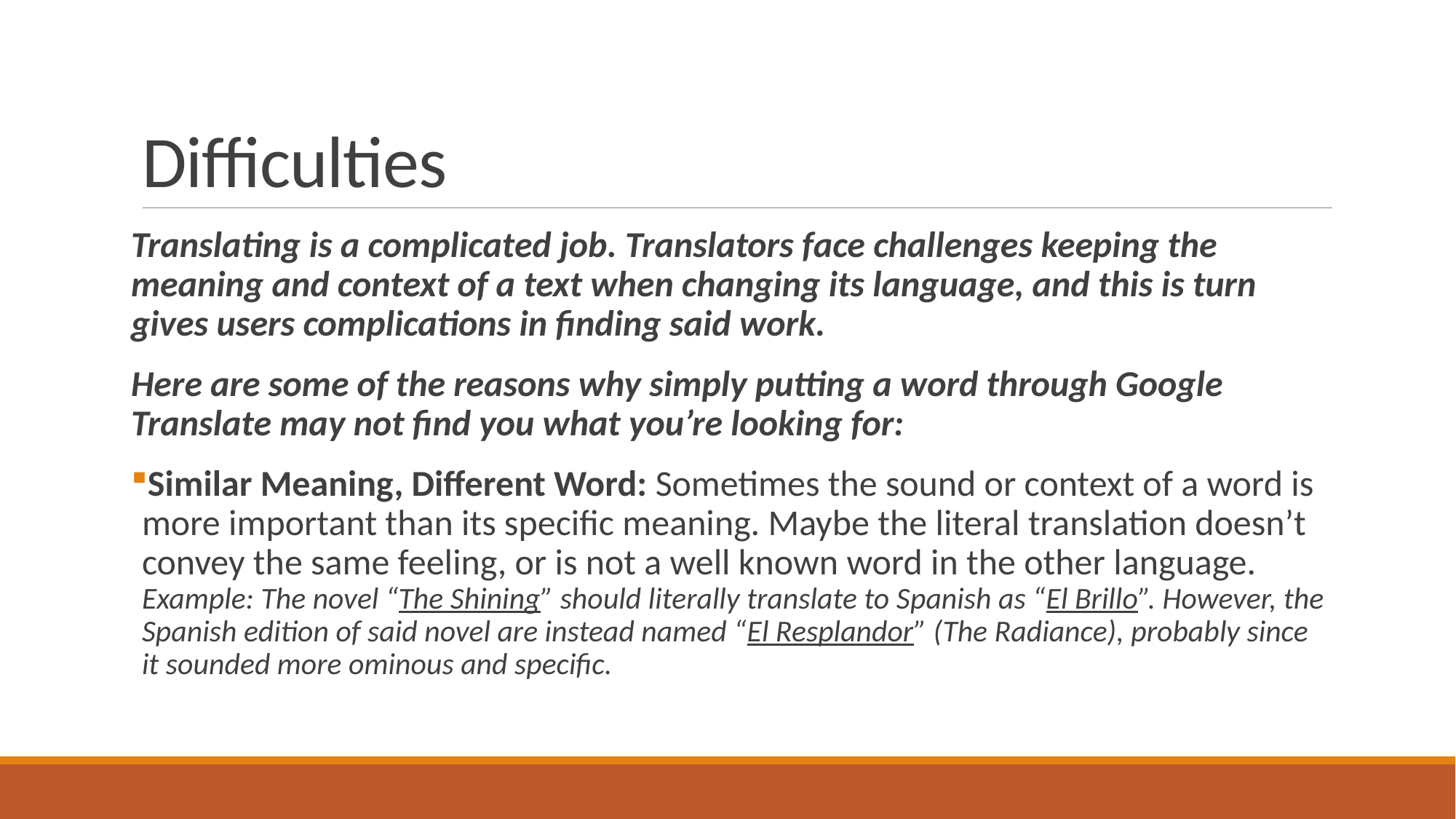

# Difficulties
Translating is a complicated job. Translators face challenges keeping the meaning and context of a text when changing its language, and this is turn gives users complications in finding said work.
Here are some of the reasons why simply putting a word through Google Translate may not find you what you’re looking for:
Similar Meaning, Different Word: Sometimes the sound or context of a word is more important than its specific meaning. Maybe the literal translation doesn’t convey the same feeling, or is not a well known word in the other language.
Example: The novel “The Shining” should literally translate to Spanish as “El Brillo”. However, the Spanish edition of said novel are instead named “El Resplandor” (The Radiance), probably since it sounded more ominous and specific.